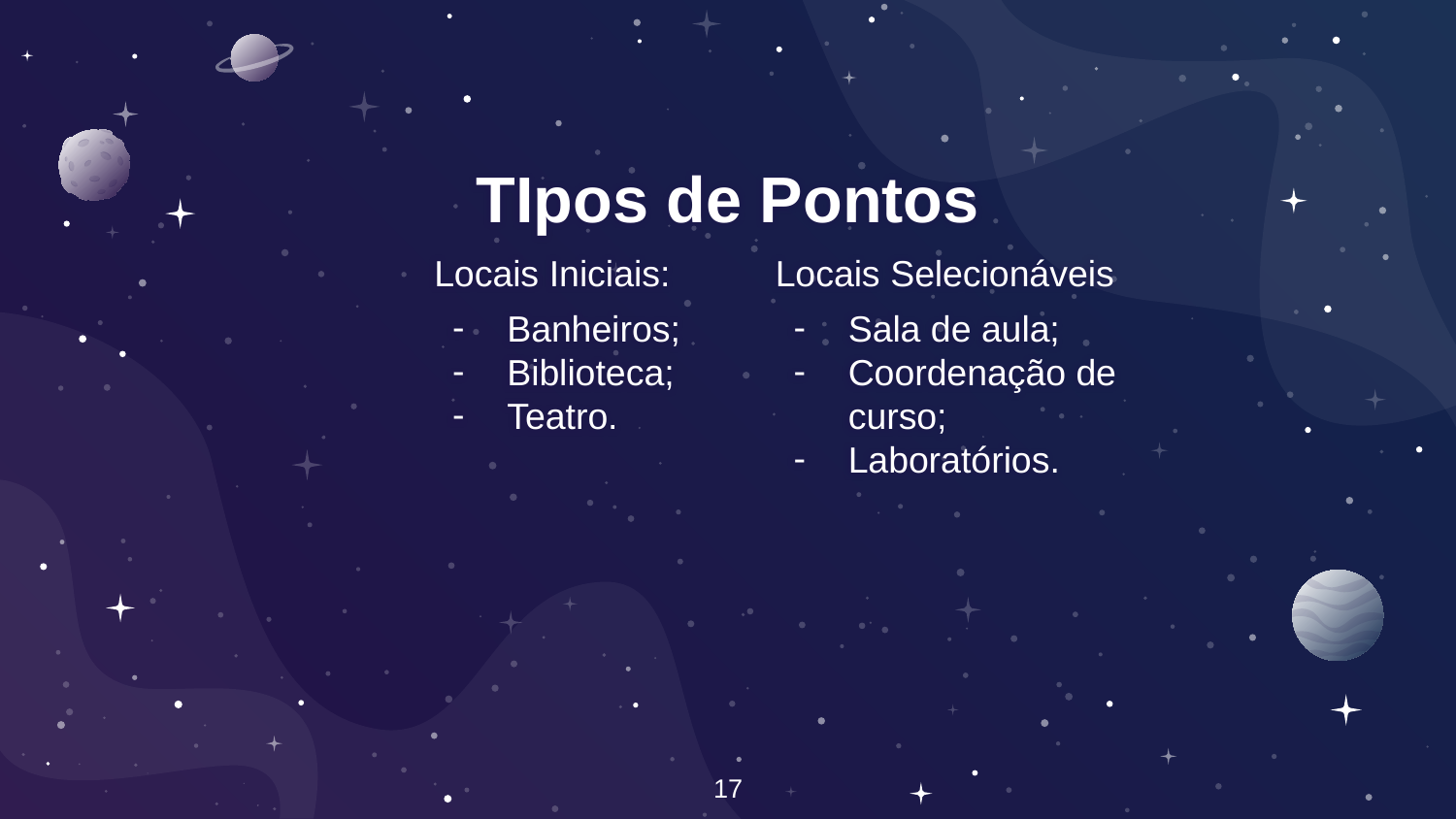

# TIpos de Pontos
Locais Iniciais:
Banheiros;
Biblioteca;
Teatro.
Locais Selecionáveis
Sala de aula;
Coordenação de curso;
Laboratórios.
17